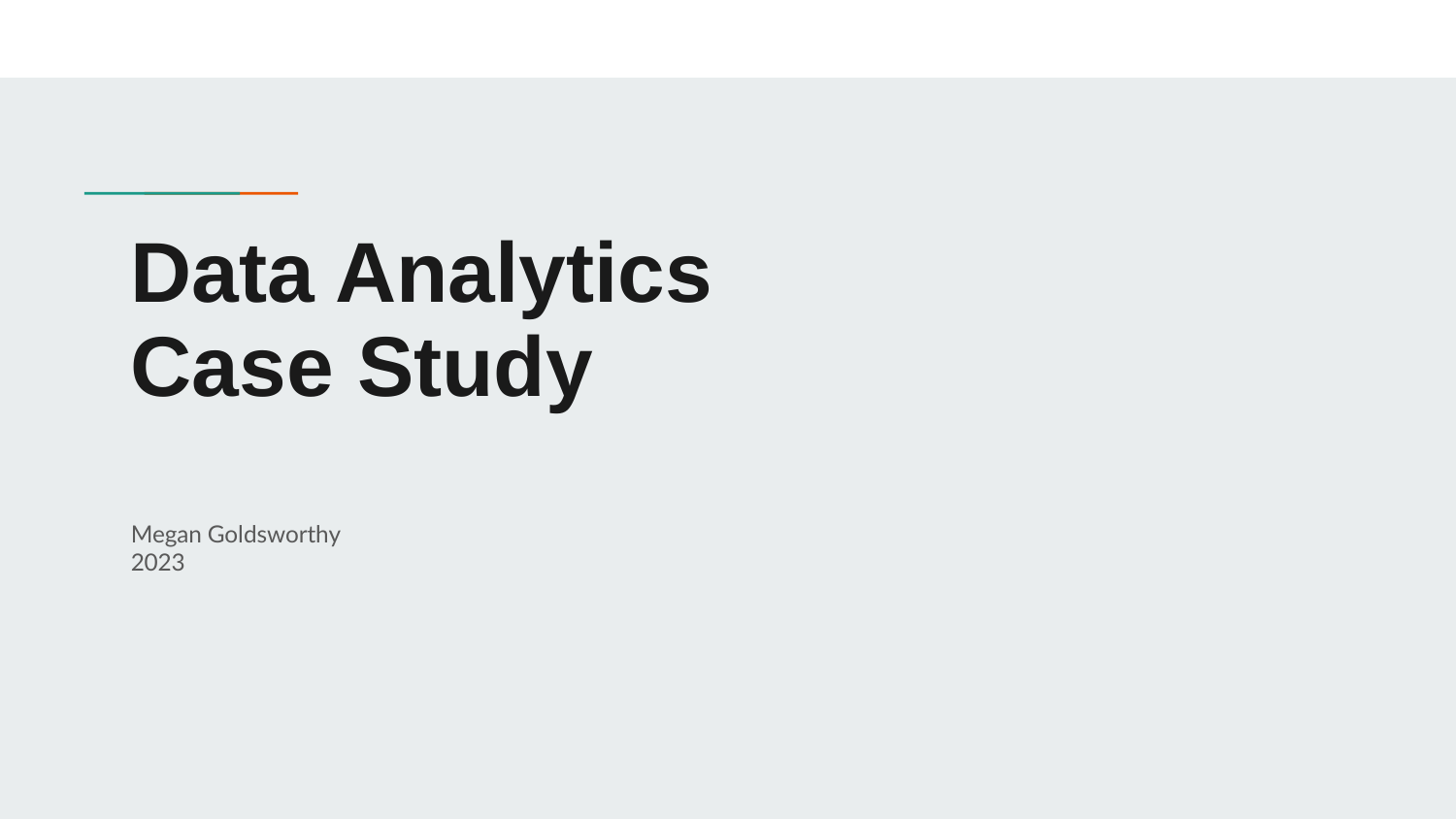

# Data Analytics
Case Study
Megan Goldsworthy
2023